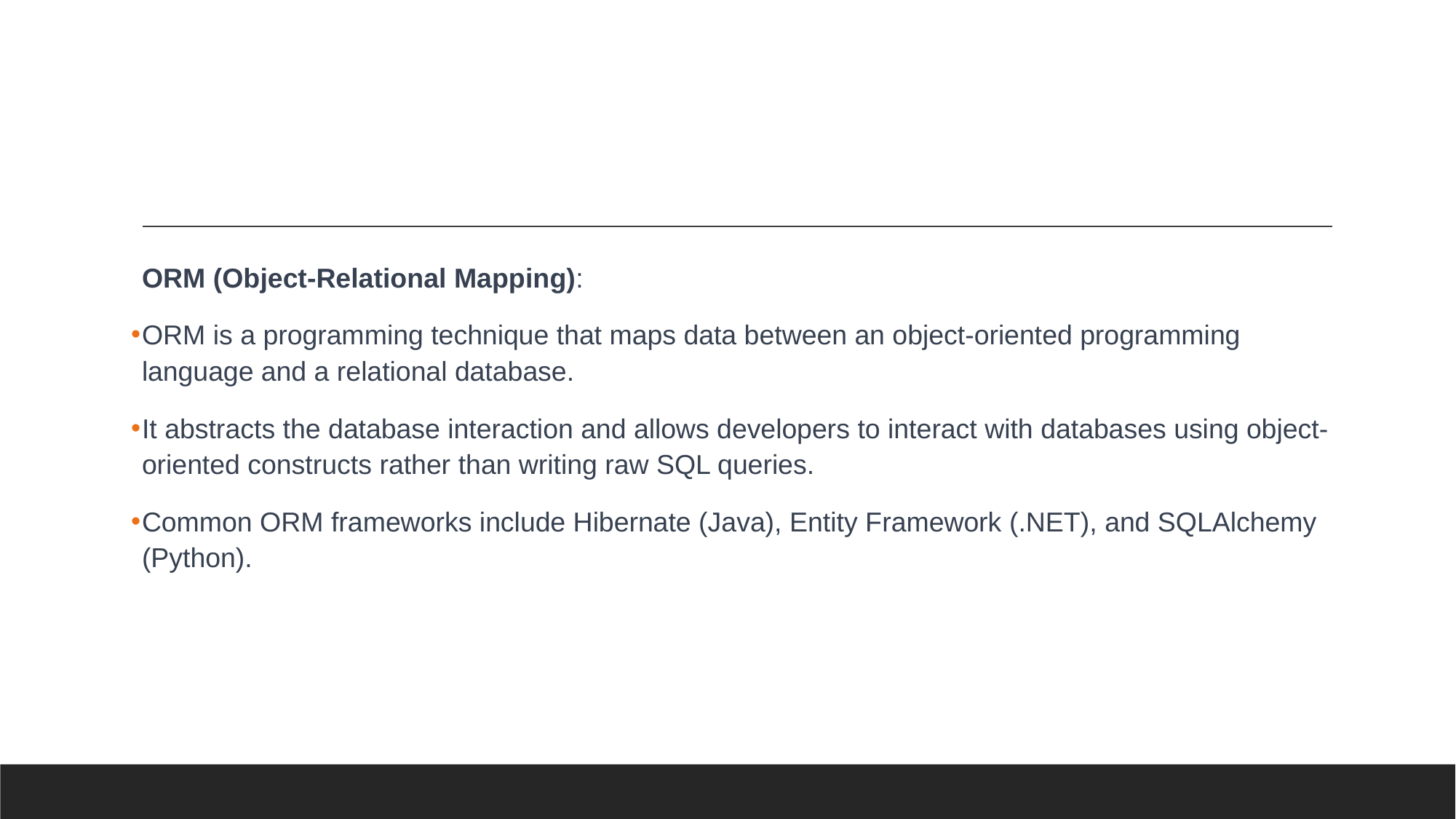

#
ORM (Object-Relational Mapping):
ORM is a programming technique that maps data between an object-oriented programming language and a relational database.
It abstracts the database interaction and allows developers to interact with databases using object-oriented constructs rather than writing raw SQL queries.
Common ORM frameworks include Hibernate (Java), Entity Framework (.NET), and SQLAlchemy (Python).